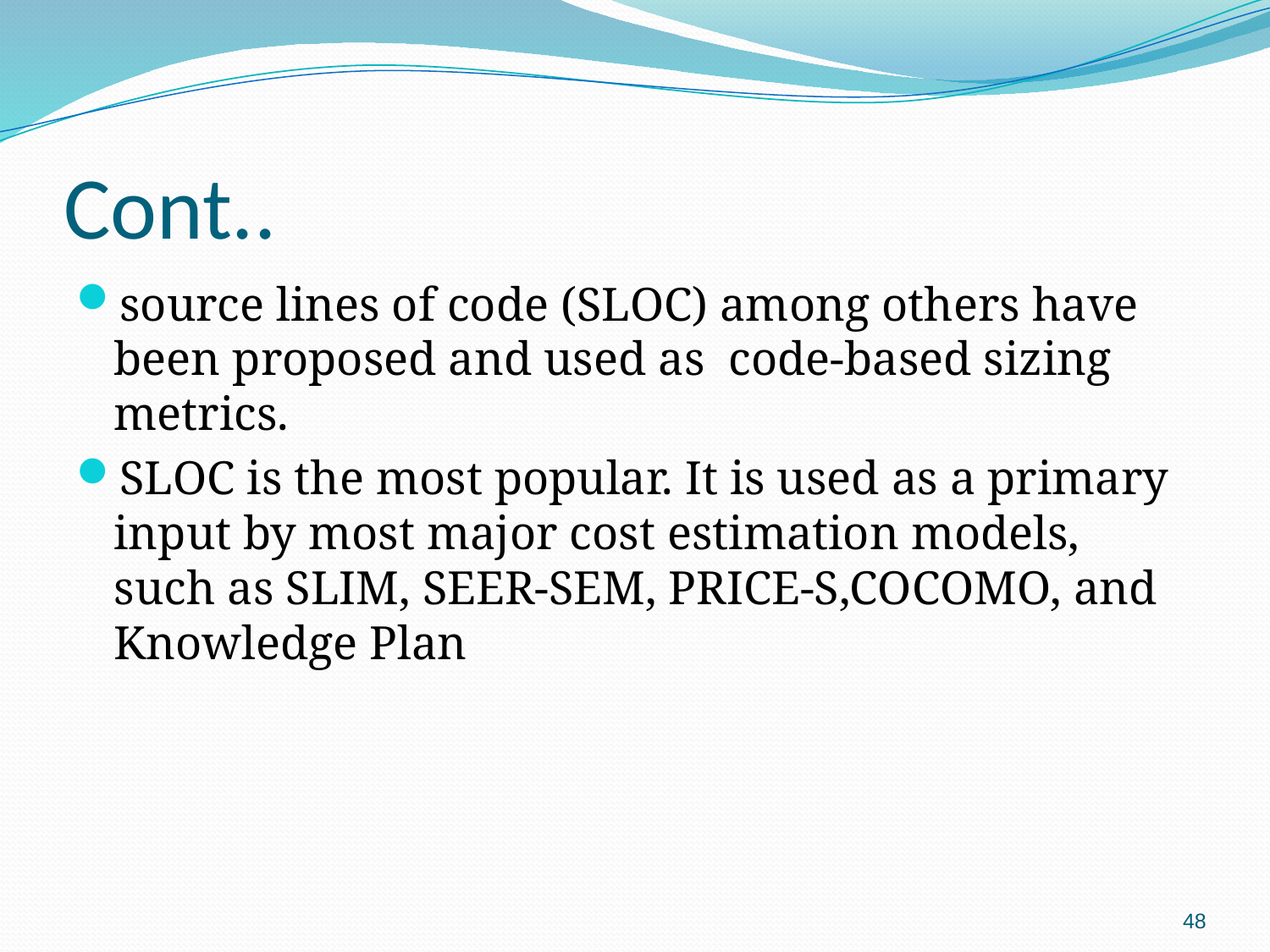

# Cont..
source lines of code (SLOC) among others have been proposed and used as  code-based sizing metrics.
SLOC is the most popular. It is used as a primary  input by most major cost estimation models, such as SLIM, SEER-SEM, PRICE-S,COCOMO, and Knowledge Plan
48